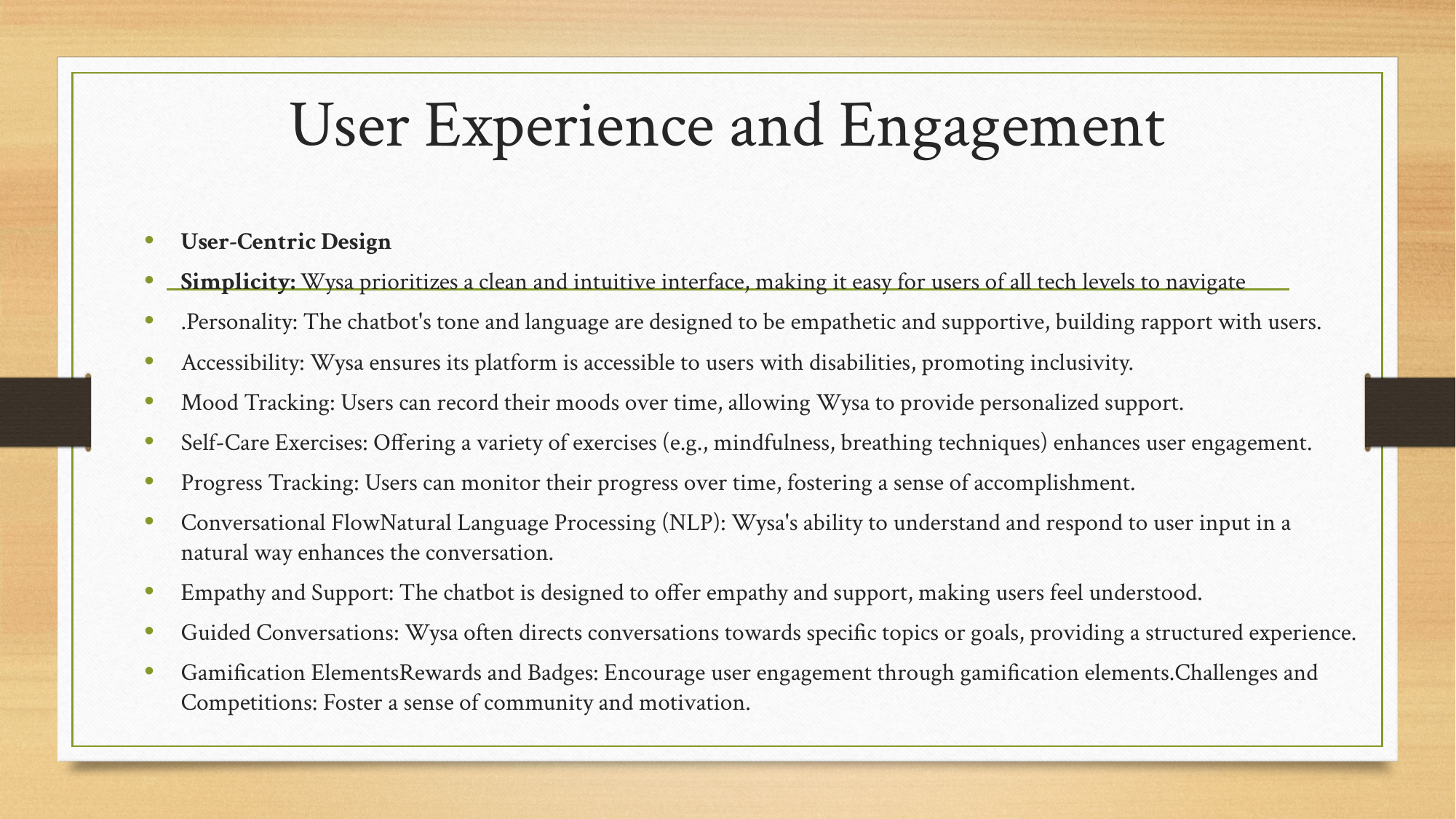

# User Experience and Engagement
User-Centric Design
Simplicity: Wysa prioritizes a clean and intuitive interface, making it easy for users of all tech levels to navigate
.Personality: The chatbot's tone and language are designed to be empathetic and supportive, building rapport with users.
Accessibility: Wysa ensures its platform is accessible to users with disabilities, promoting inclusivity.
Mood Tracking: Users can record their moods over time, allowing Wysa to provide personalized support.
Self-Care Exercises: Offering a variety of exercises (e.g., mindfulness, breathing techniques) enhances user engagement.
Progress Tracking: Users can monitor their progress over time, fostering a sense of accomplishment.
Conversational FlowNatural Language Processing (NLP): Wysa's ability to understand and respond to user input in a natural way enhances the conversation.
Empathy and Support: The chatbot is designed to offer empathy and support, making users feel understood.
Guided Conversations: Wysa often directs conversations towards specific topics or goals, providing a structured experience.
Gamification ElementsRewards and Badges: Encourage user engagement through gamification elements.Challenges and Competitions: Foster a sense of community and motivation.